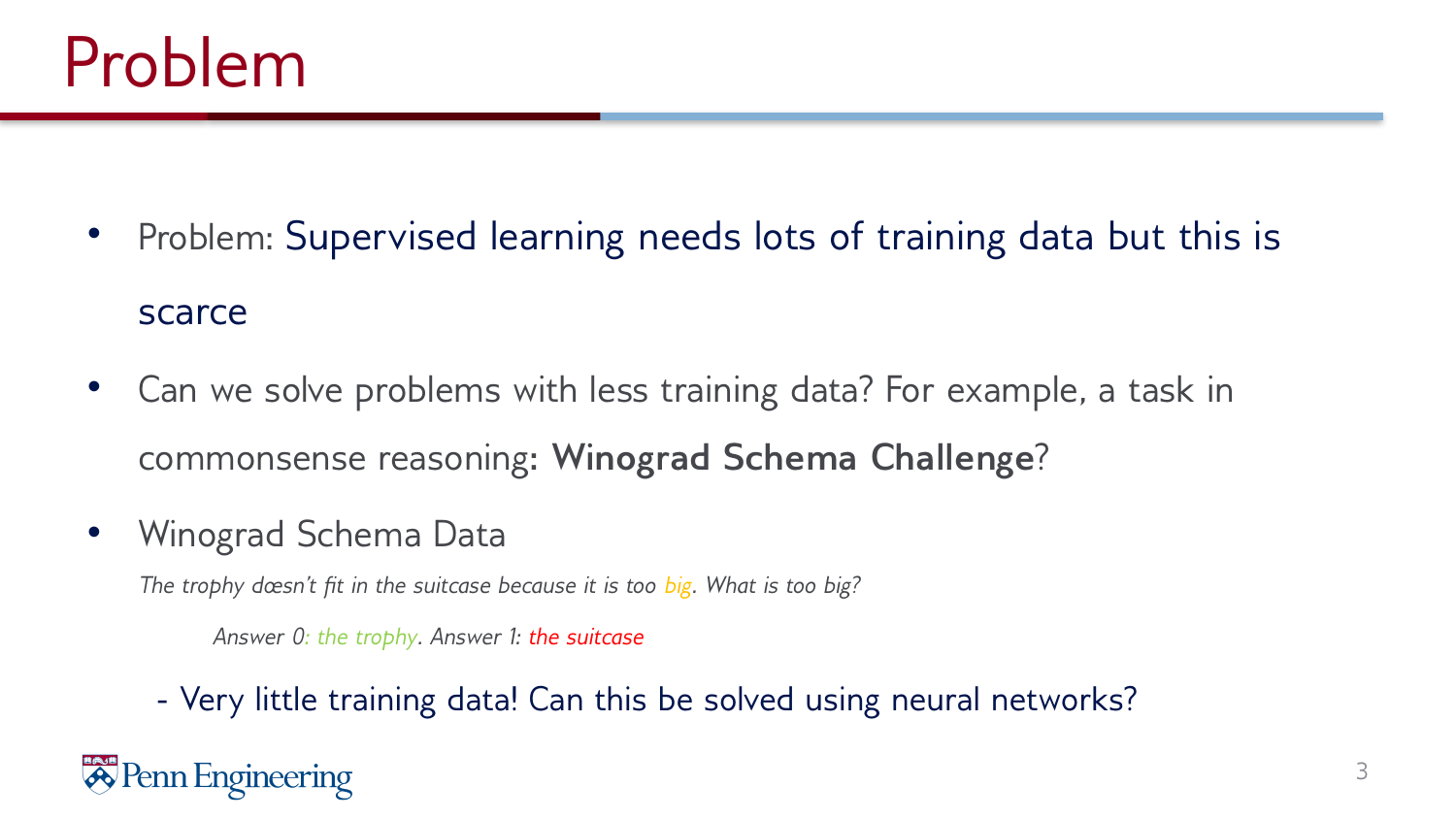

# Problem
Problem: Supervised learning needs lots of training data but this is scarce
Can we solve problems with less training data? For example, a task in commonsense reasoning: Winograd Schema Challenge?
Winograd Schema Data
The trophy doesn’t fit in the suitcase because it is too big. What is too big?
		Answer 0: the trophy. Answer 1: the suitcase
      - Very little training data! Can this be solved using neural networks?
3